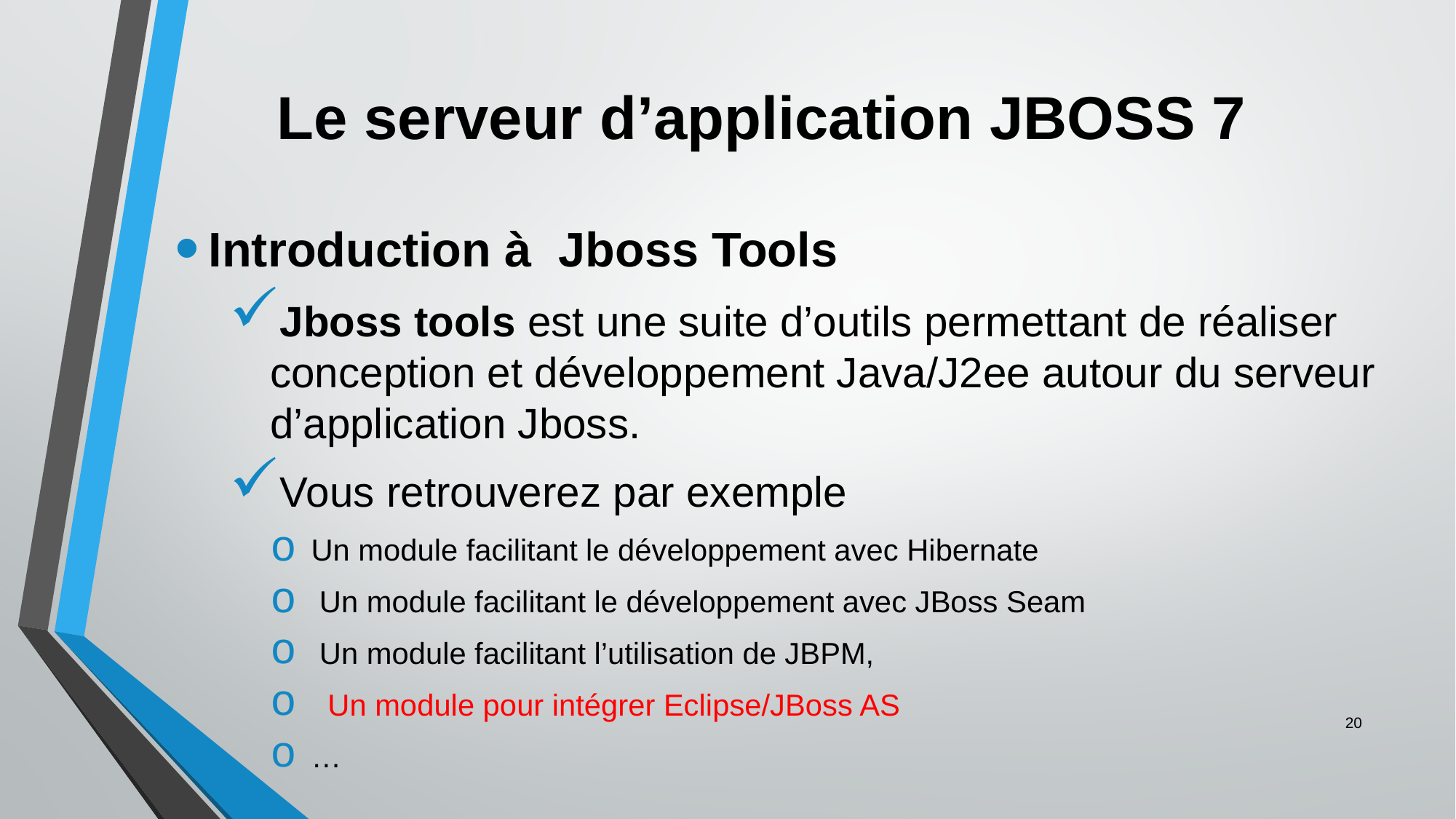

# Le serveur d’application JBOSS 7
Introduction à  Jboss Tools
Jboss tools est une suite d’outils permettant de réaliser conception et développement Java/J2ee autour du serveur d’application Jboss.
Vous retrouverez par exemple
Un module facilitant le développement avec Hibernate
 Un module facilitant le développement avec JBoss Seam
 Un module facilitant l’utilisation de JBPM,
  Un module pour intégrer Eclipse/JBoss AS
…
20